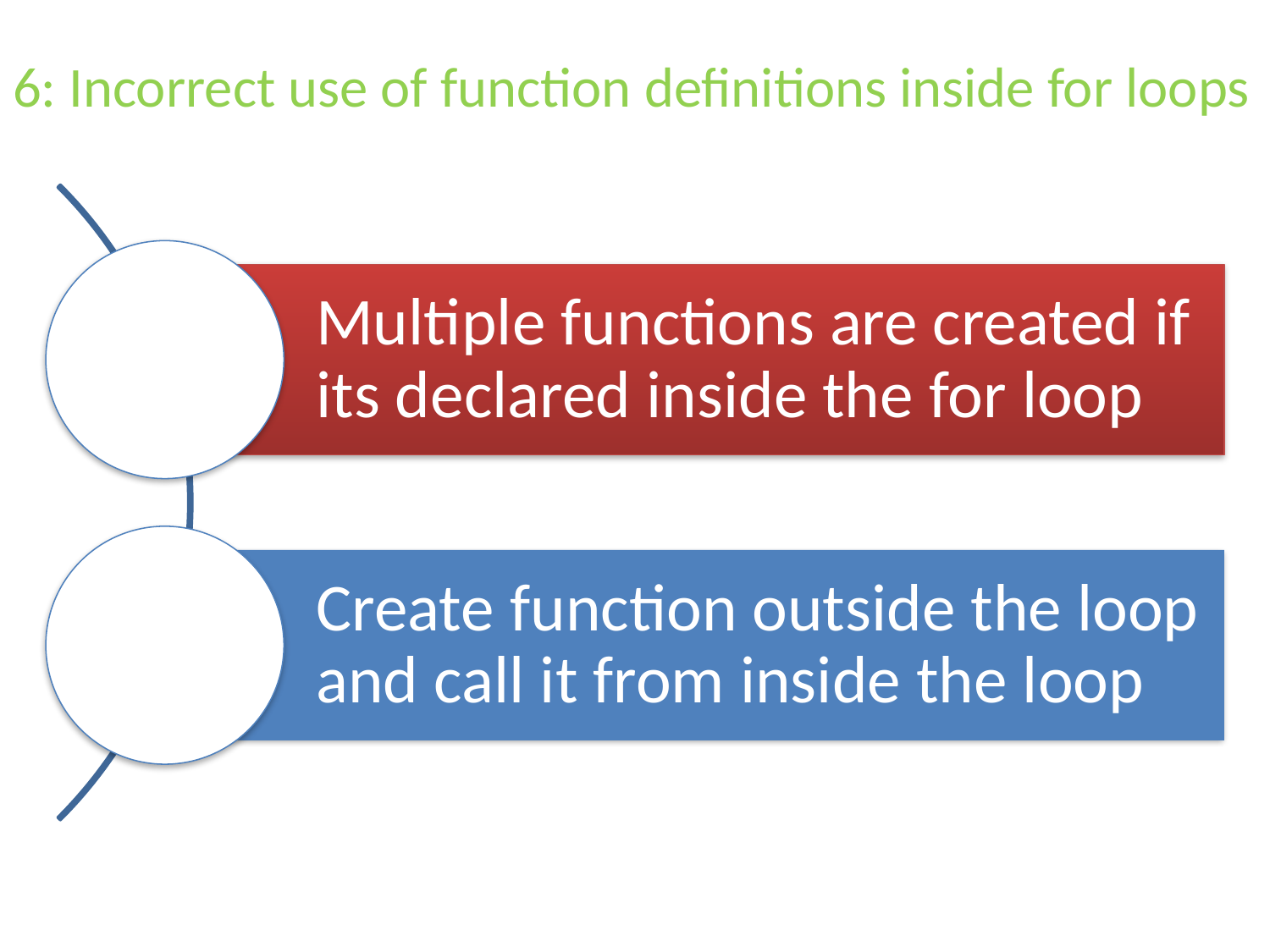

# 6: Incorrect use of function definitions inside for loops
Multiple functions are created if its declared inside the for loop
Create function outside the loop and call it from inside the loop